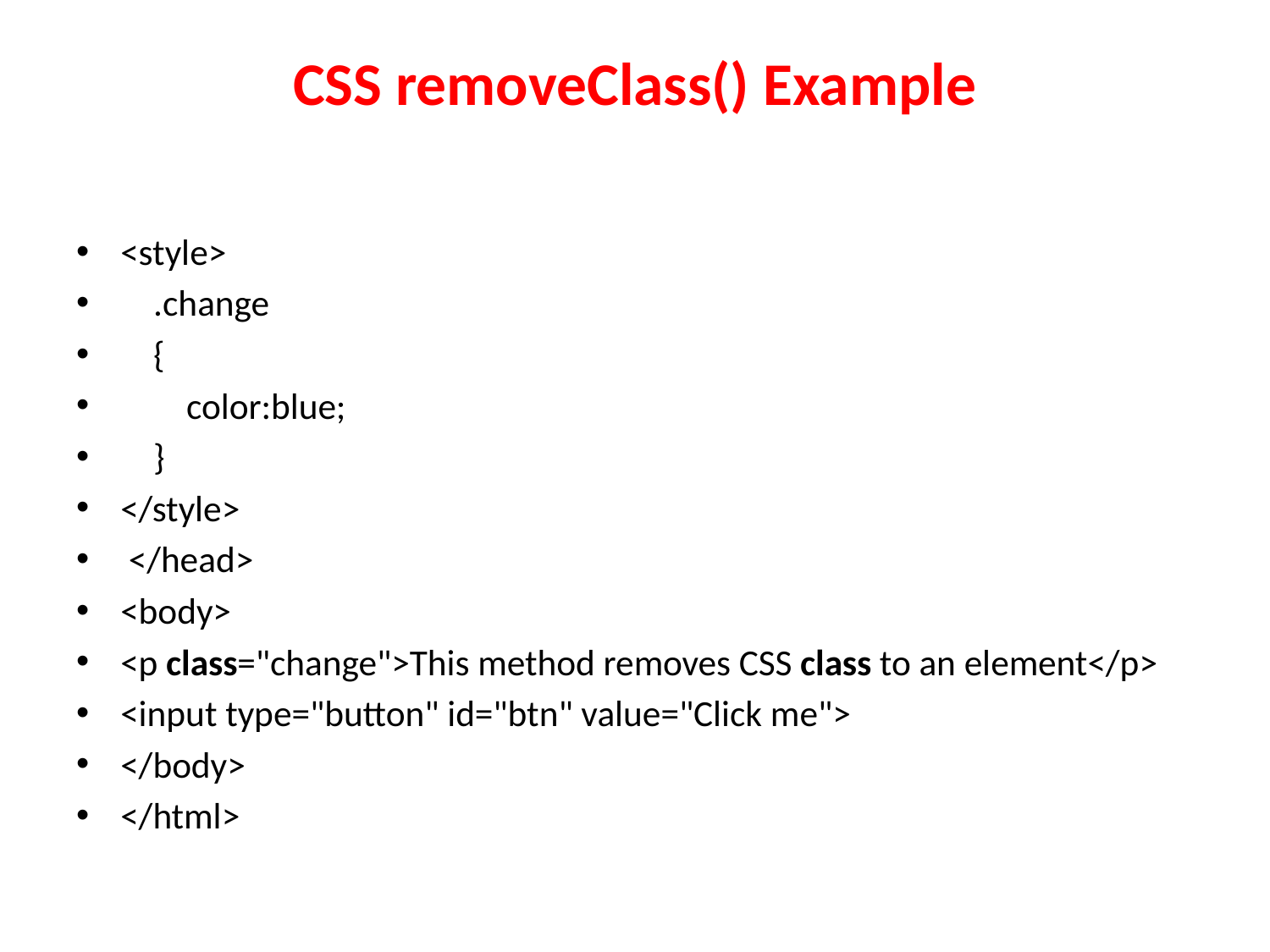

# CSS removeClass() Example
<style>
    .change
    {
        color:blue;
    }
</style>
 </head>
<body>
<p class="change">This method removes CSS class to an element</p>
<input type="button" id="btn" value="Click me">
</body>
</html>